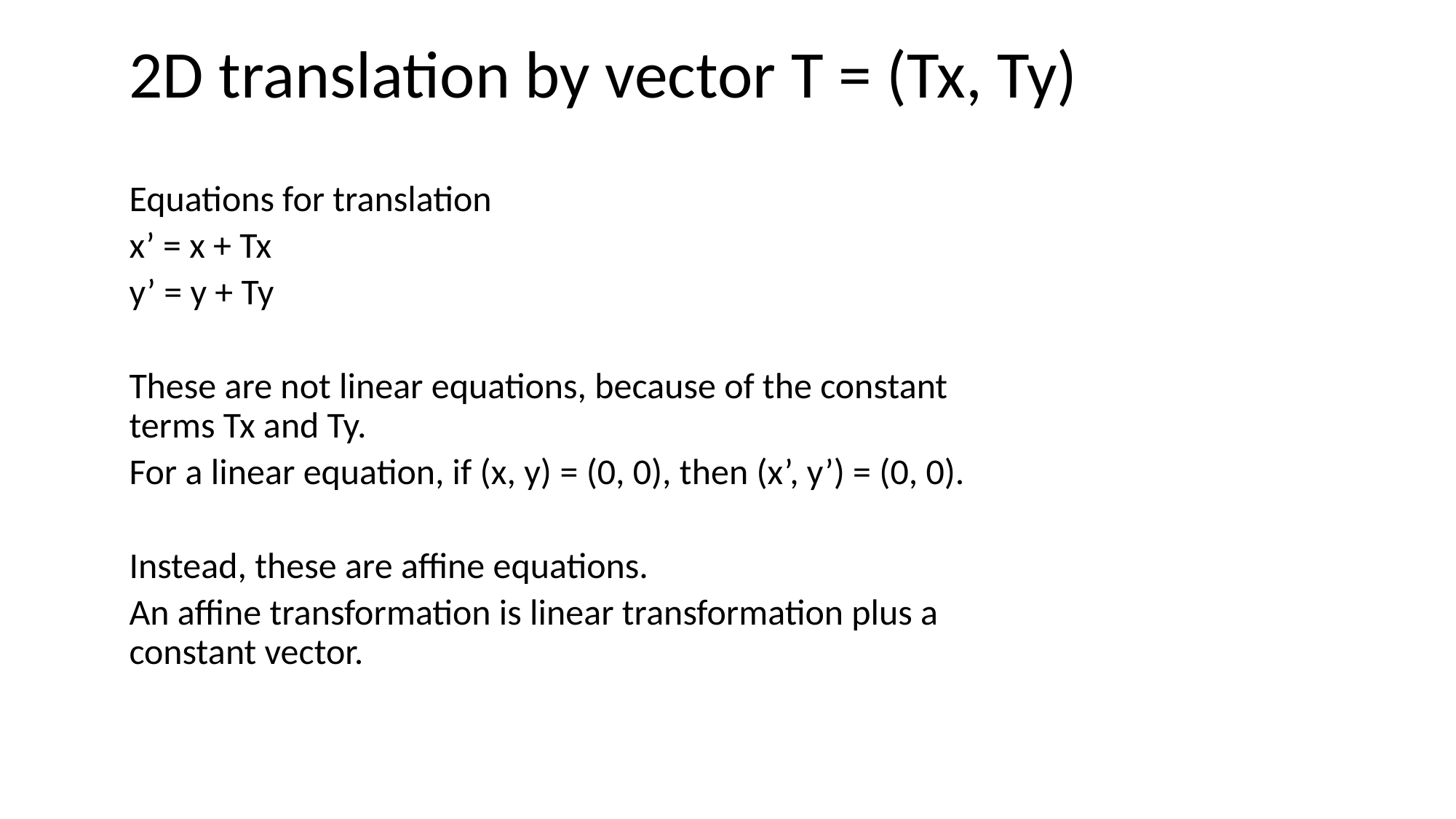

2D translation by vector T = (Tx, Ty)
Equations for translation
x’ = x + Tx
y’ = y + Ty

These are not linear equations, because of the constant terms Tx and Ty.
For a linear equation, if (x, y) = (0, 0), then (x’, y’) = (0, 0).

Instead, these are affine equations.
An affine transformation is linear transformation plus a constant vector.